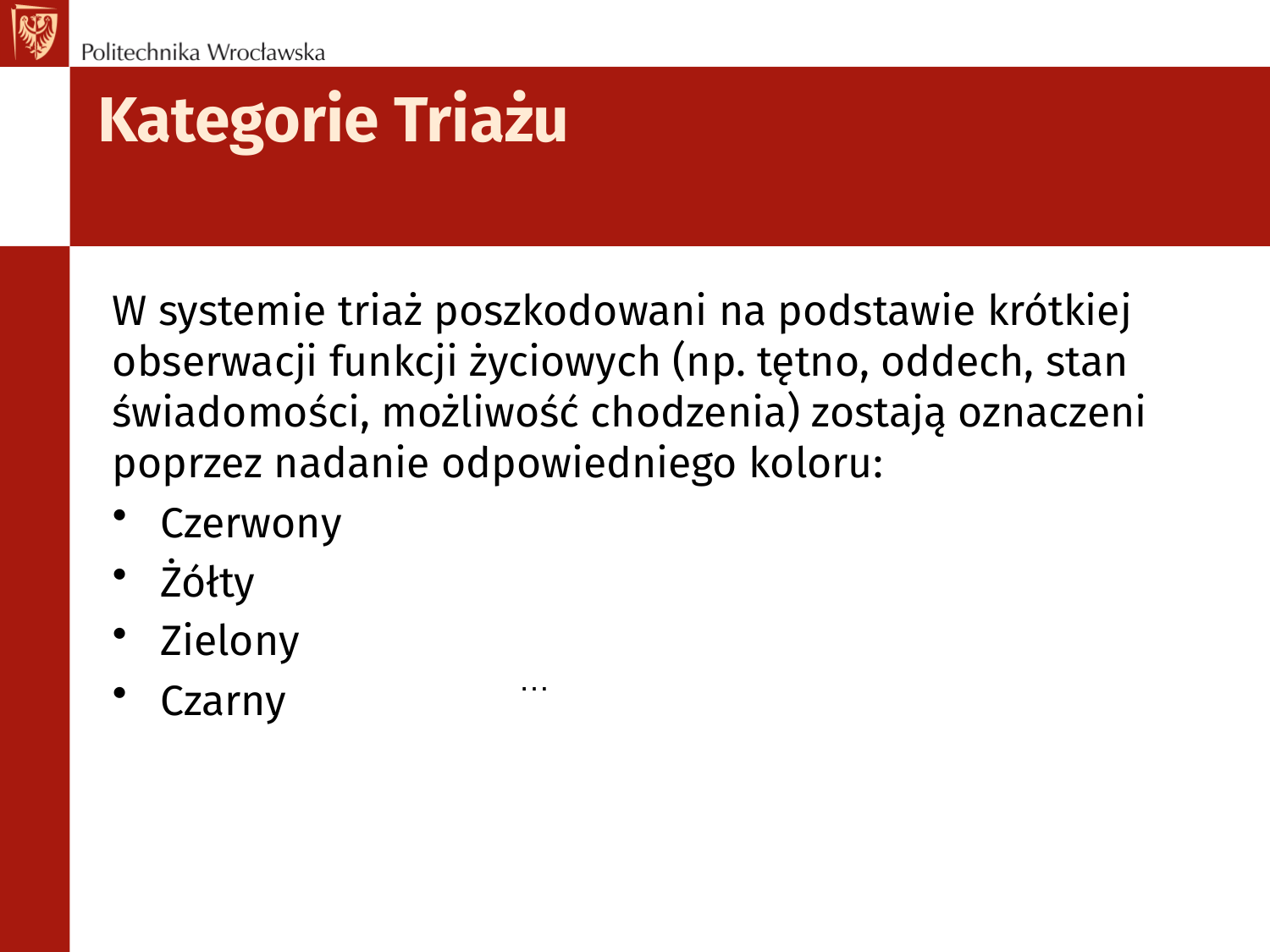

# Kategorie Triażu
W systemie triaż poszkodowani na podstawie krótkiej obserwacji funkcji życiowych (np. tętno, oddech, stan świadomości, możliwość chodzenia) zostają oznaczeni poprzez nadanie odpowiedniego koloru:
Czerwony
Żółty
Zielony
Czarny
…